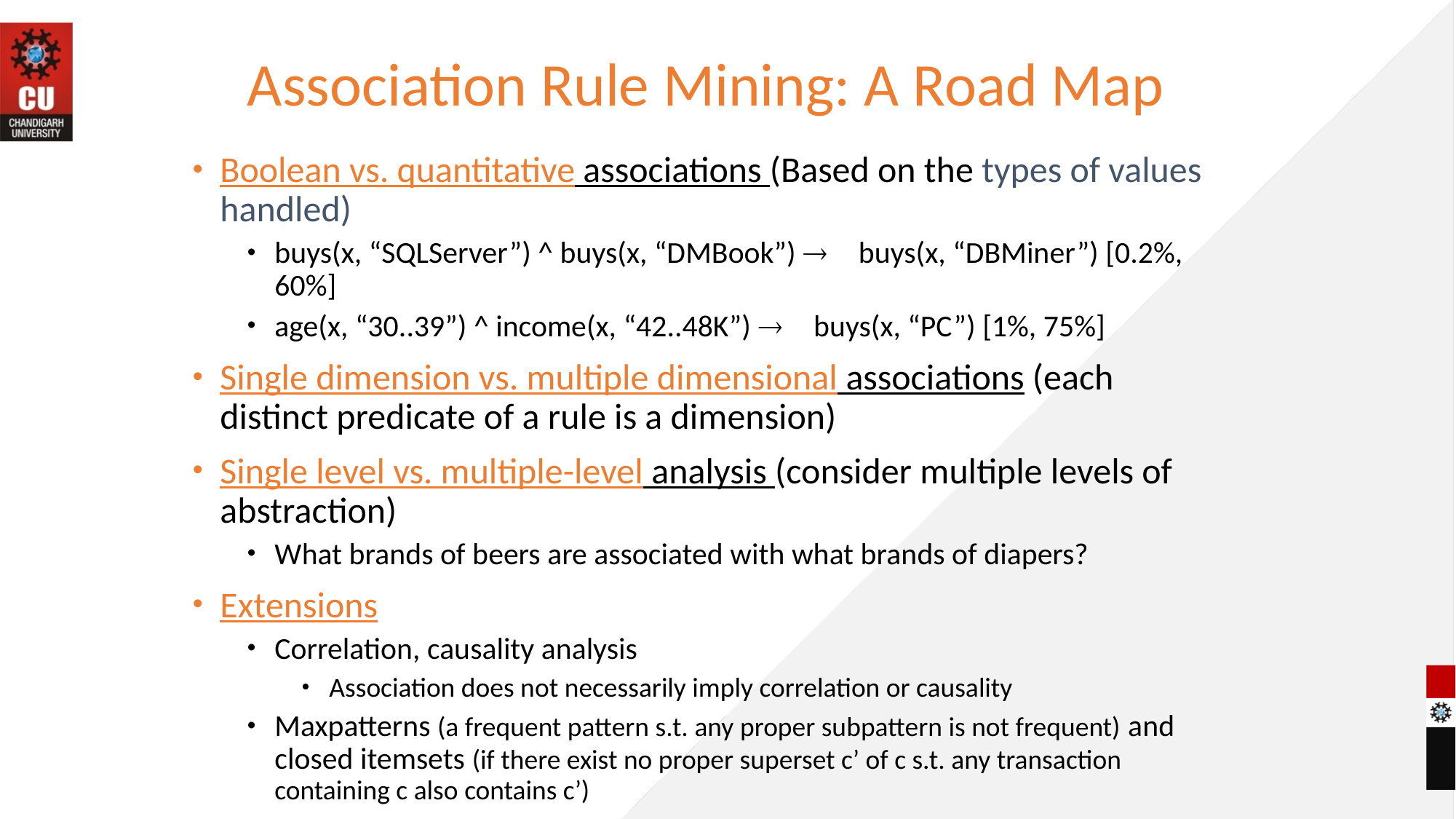

# Association Rule Mining: A Road Map
Boolean vs. quantitative associations (Based on the types of values handled)
buys(x, “SQLServer”) ^ buys(x, “DMBook”) →  buys(x, “DBMiner”) [0.2%, 60%]
age(x, “30..39”) ^ income(x, “42..48K”) →  buys(x, “PC”) [1%, 75%]
Single dimension vs. multiple dimensional associations (each distinct predicate of a rule is a dimension)
Single level vs. multiple-level analysis (consider multiple levels of abstraction)
What brands of beers are associated with what brands of diapers?
Extensions
Correlation, causality analysis
Association does not necessarily imply correlation or causality
Maxpatterns (a frequent pattern s.t. any proper subpattern is not frequent) and closed itemsets (if there exist no proper superset c’ of c s.t. any transaction containing c also contains c’)